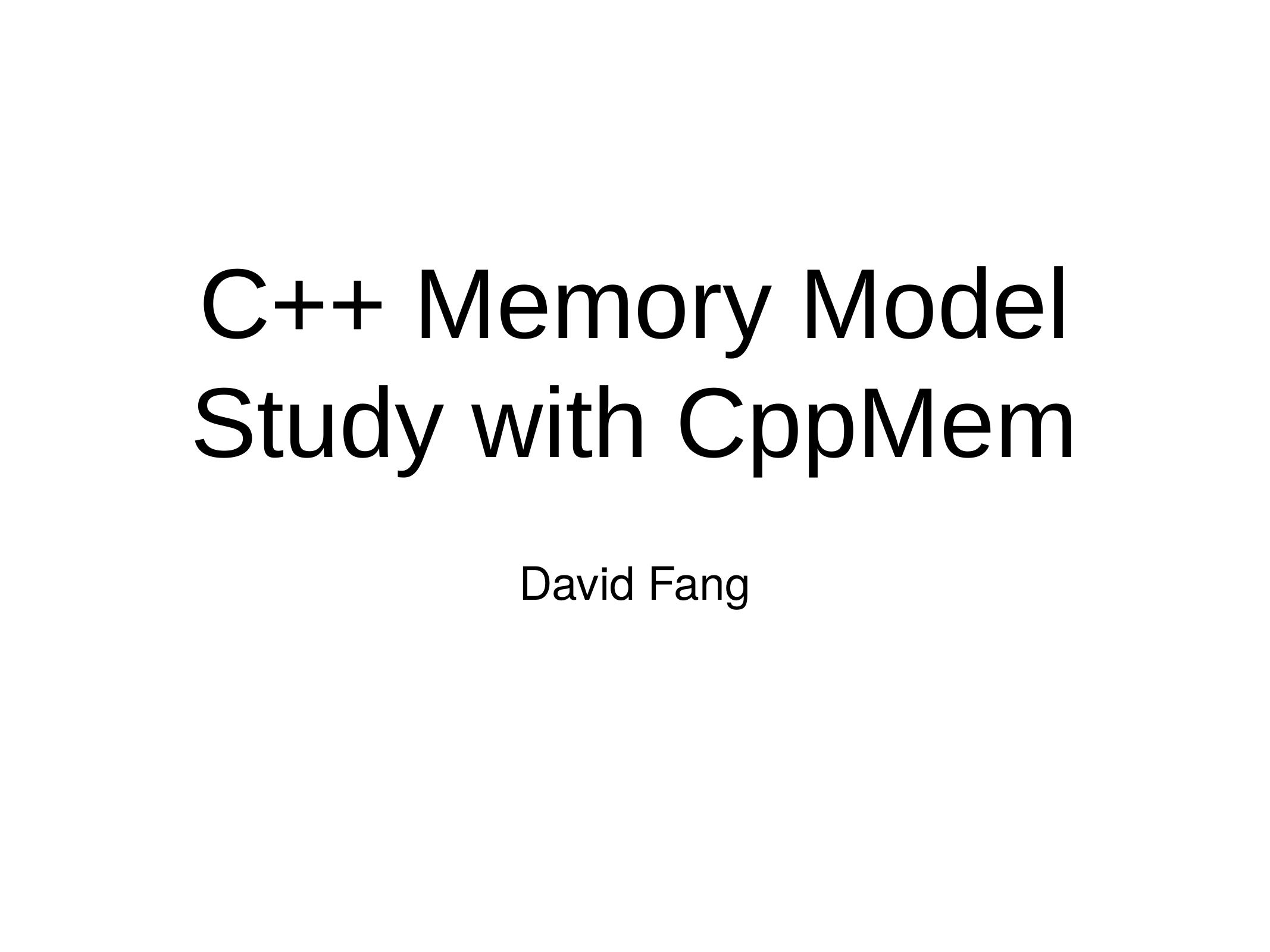

# C++ Memory Model Study with CppMem
David Fang